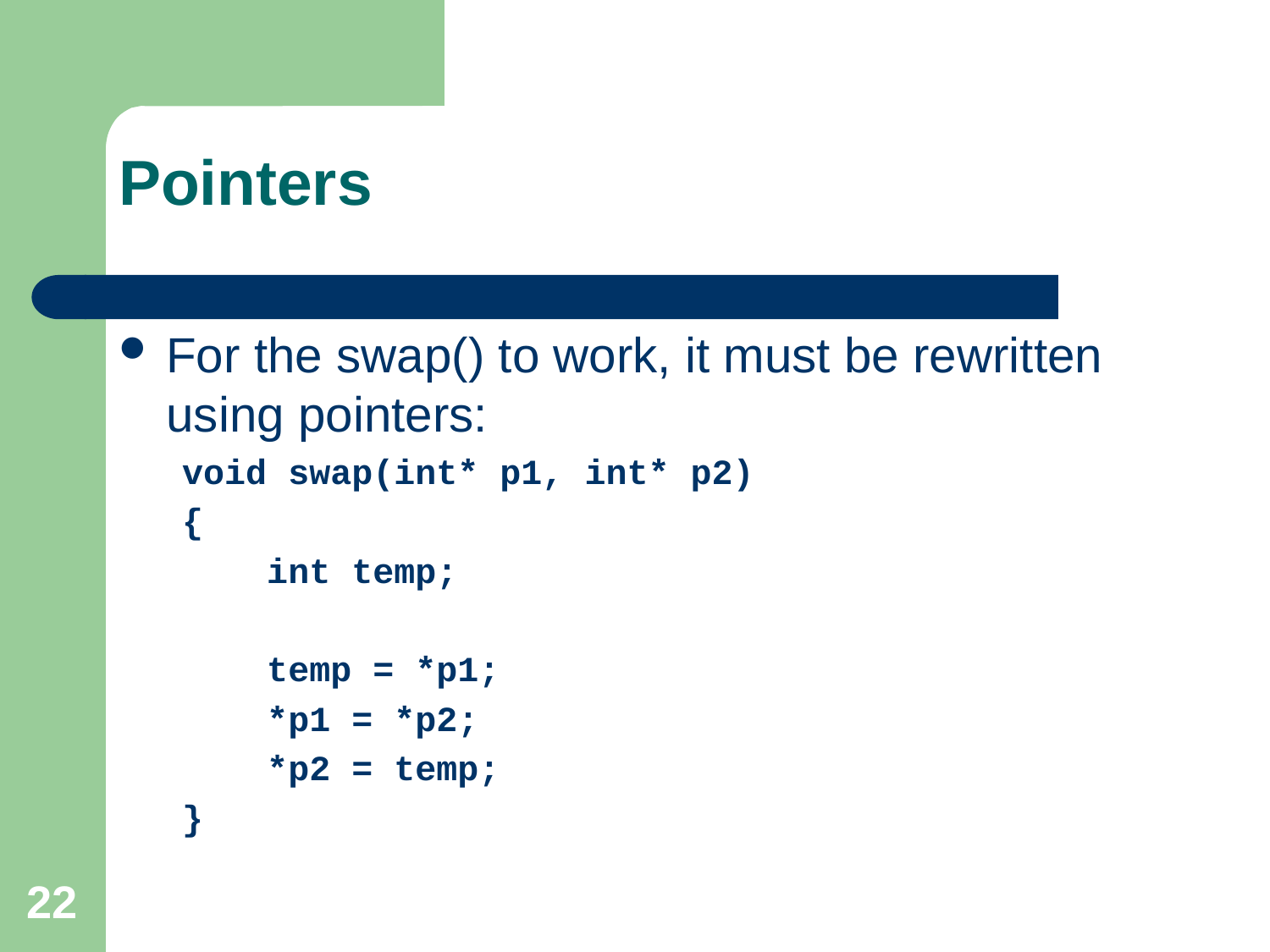

# Pointers
For the swap() to work, it must be rewritten using pointers:
void swap(int* p1, int* p2)
{
    int temp;

    temp = *p1;
    *p1 = *p2;
    *p2 = temp;
}
22